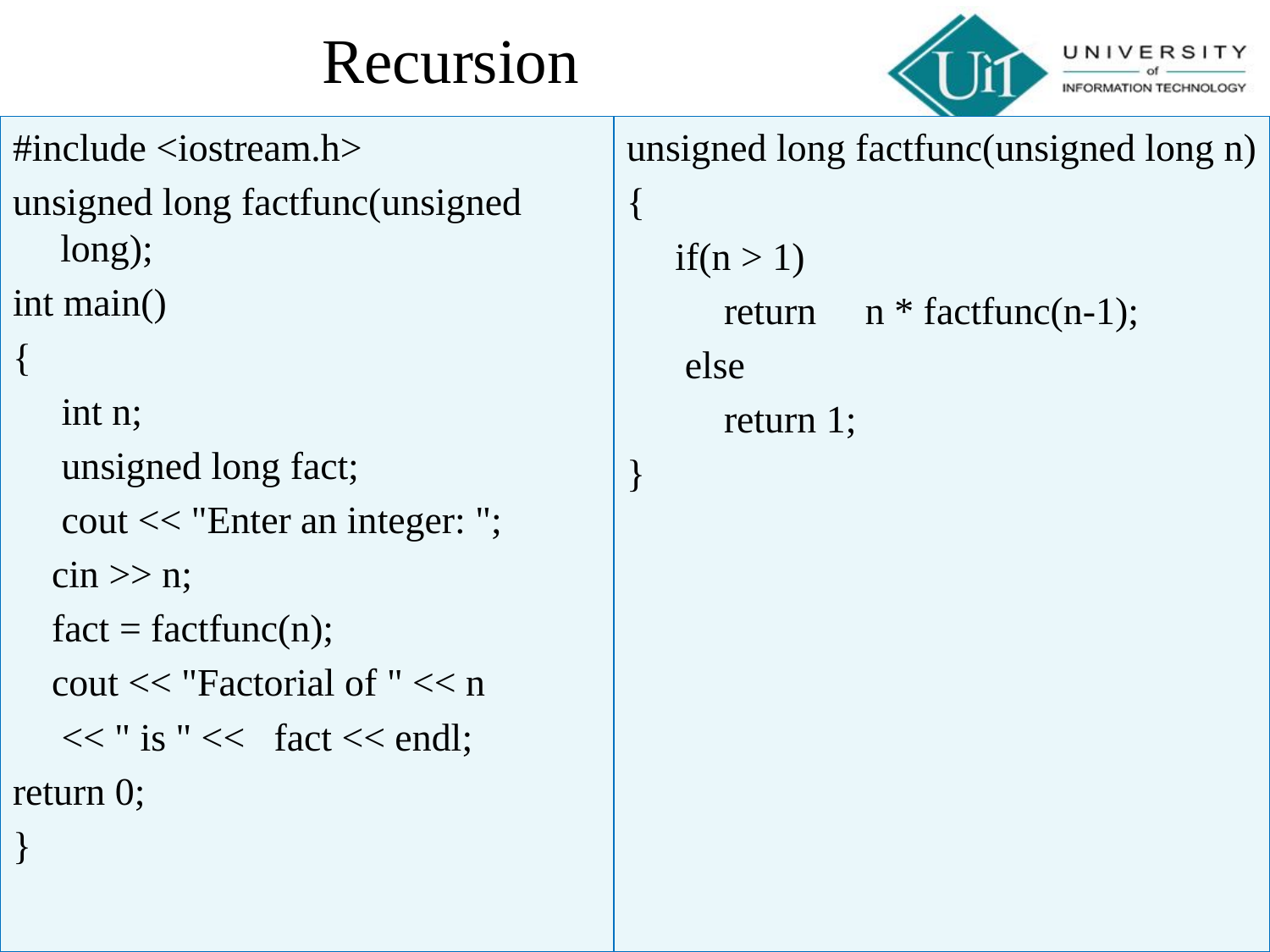

# Recursion
#include <iostream.h>
unsigned long factfunc(unsigned long);
int main()
{
     int n;
     unsigned long fact;
     cout << "Enter an integer: ";
    cin >> n;
    fact = factfunc(n);
    cout << "Factorial of " << n
     << " is " <<   fact << endl;
return 0;
}
unsigned long factfunc(unsigned long n)
{
     if(n > 1)
          return     n * factfunc(n-1);
      else
          return 1;
}

*******Faculty of Computer Science*******